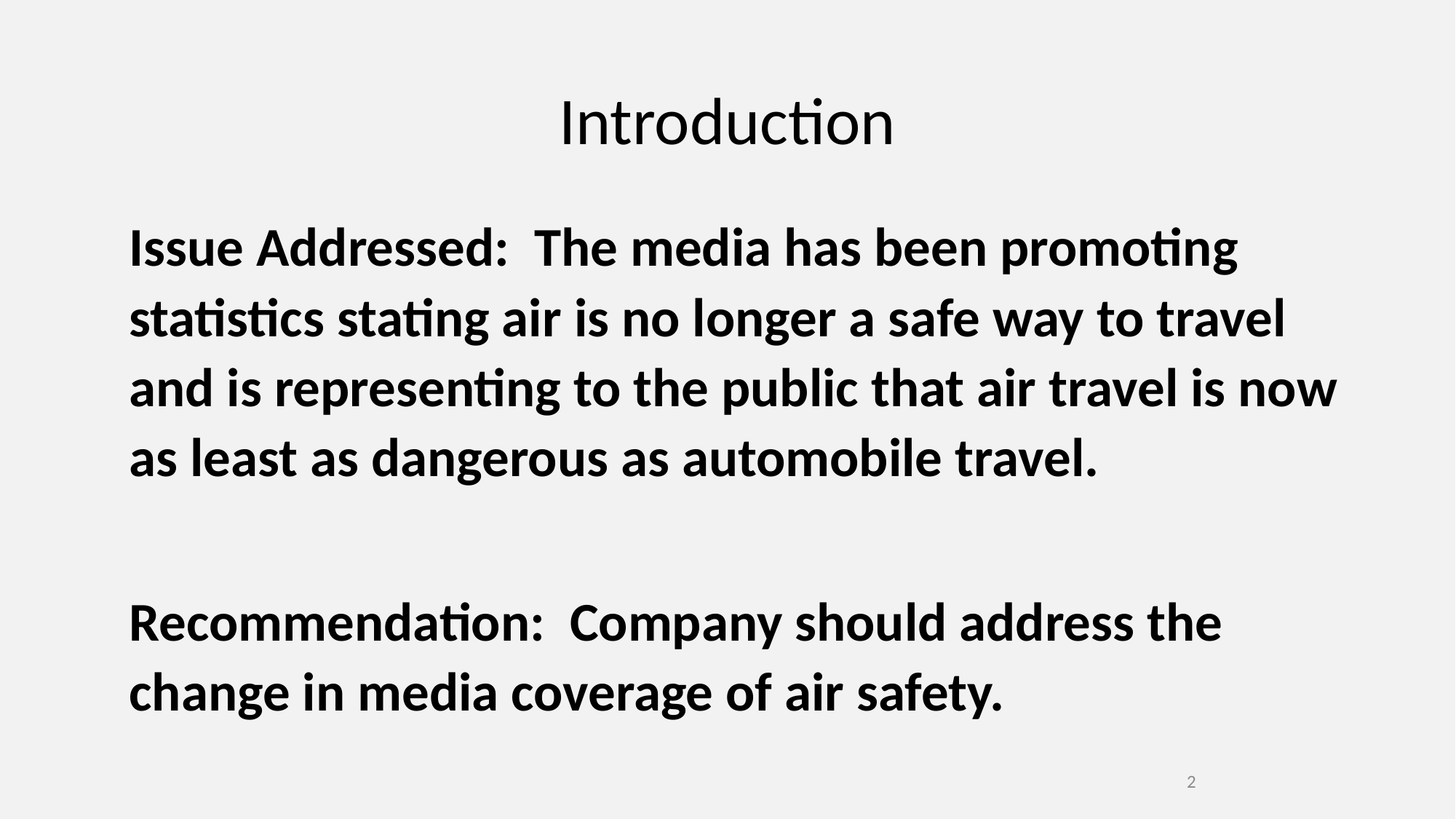

# Introduction
Issue Addressed:  The media has been promoting statistics stating air is no longer a safe way to travel and is representing to the public that air travel is now as least as dangerous as automobile travel.

Recommendation:  Company should address the change in media coverage of air safety.

2